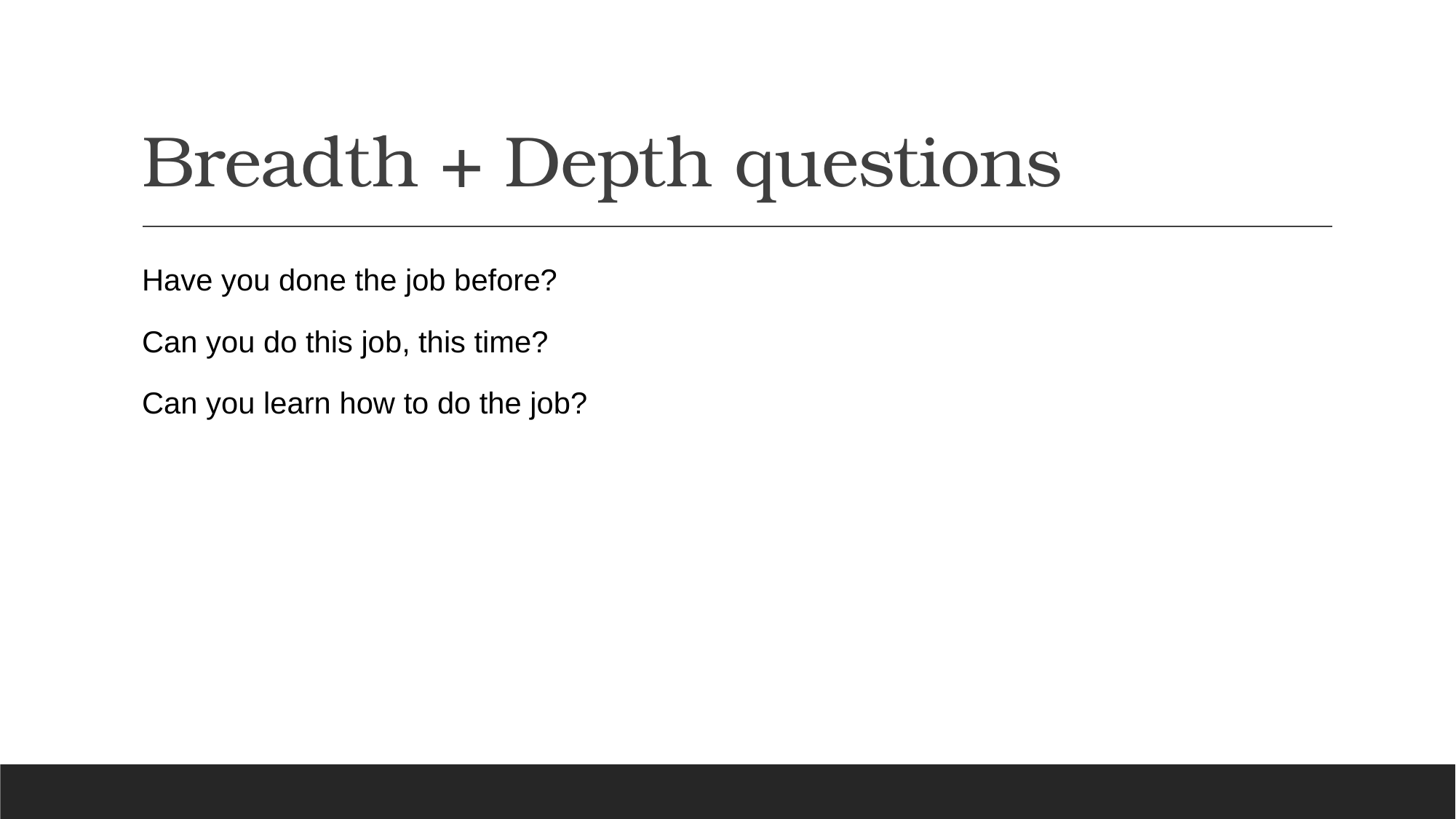

# Breadth + Depth questions
Have you done the job before?
Can you do this job, this time?
Can you learn how to do the job?